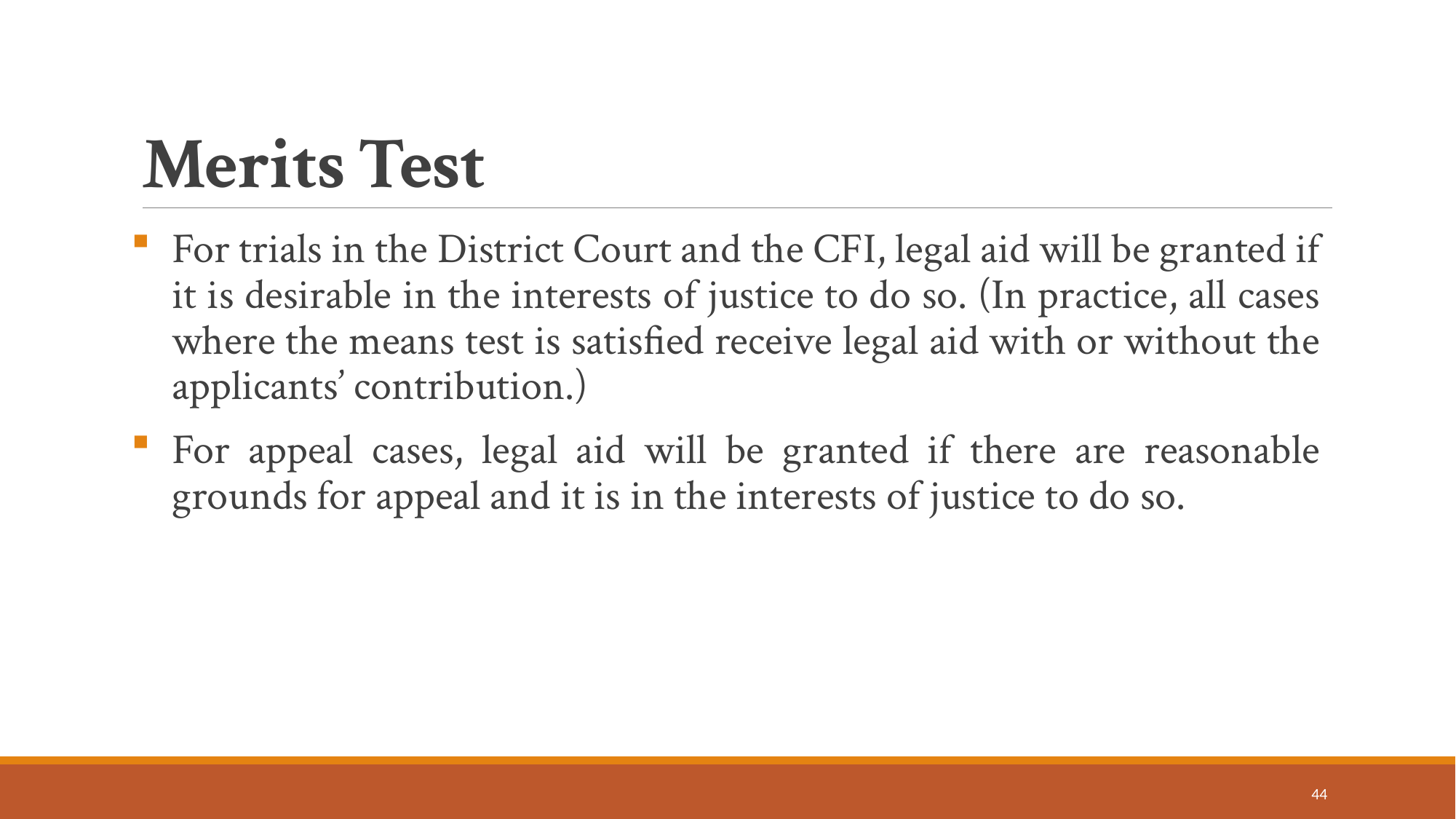

# Merits Test
For trials in the District Court and the CFI, legal aid will be granted if it is desirable in the interests of justice to do so. (In practice, all cases where the means test is satisfied receive legal aid with or without the applicants’ contribution.)
For appeal cases, legal aid will be granted if there are reasonable grounds for appeal and it is in the interests of justice to do so.

44